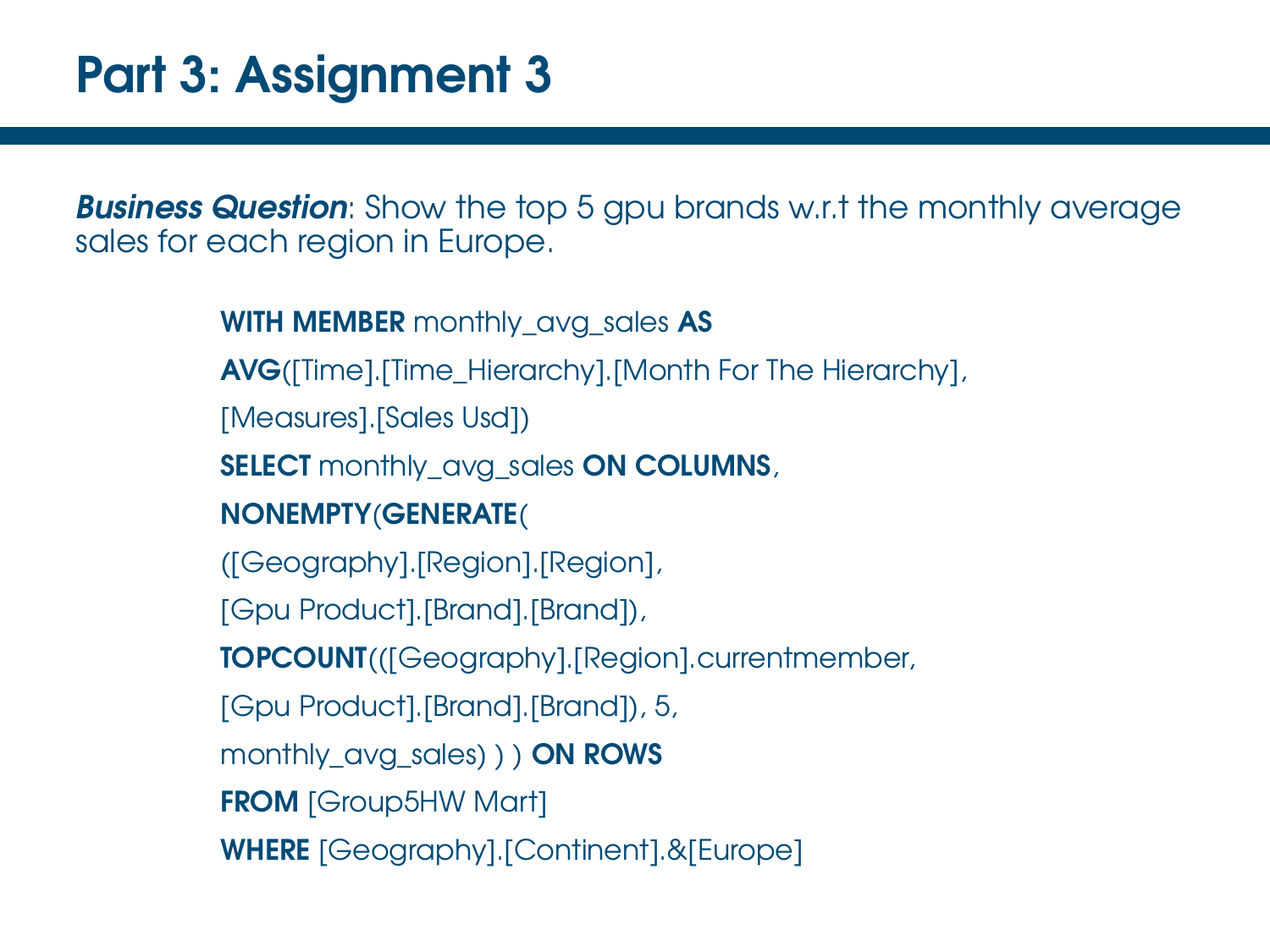

# Part 3: Assignment 3
Business Question: Show the top 5 gpu brands w.r.t the monthly average sales for each region in Europe.
WITH MEMBER monthly_avg_sales AS
AVG([Time].[Time_Hierarchy].[Month For The Hierarchy],
[Measures].[Sales Usd])
SELECT monthly_avg_sales ON COLUMNS,
NONEMPTY(GENERATE(
([Geography].[Region].[Region],
[Gpu Product].[Brand].[Brand]),
TOPCOUNT(([Geography].[Region].currentmember,
[Gpu Product].[Brand].[Brand]), 5,
monthly_avg_sales) ) ) ON ROWS
FROM [Group5HW Mart]
WHERE [Geography].[Continent].&[Europe]